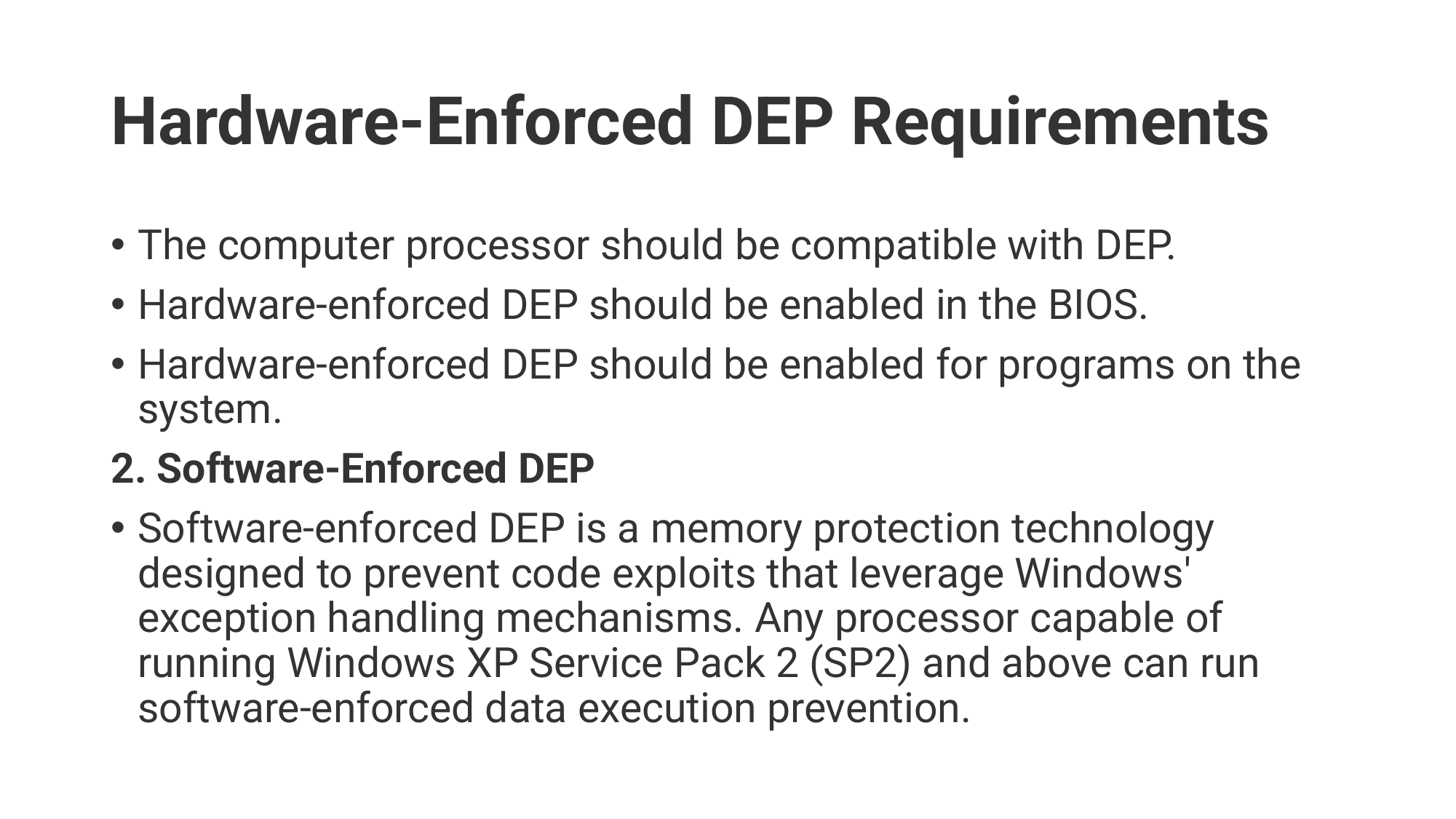

# Hardware-Enforced DEP Requirements
The computer processor should be compatible with DEP.
Hardware-enforced DEP should be enabled in the BIOS.
Hardware-enforced DEP should be enabled for programs on the system.
2. Software-Enforced DEP
Software-enforced DEP is a memory protection technology designed to prevent code exploits that leverage Windows' exception handling mechanisms. Any processor capable of running Windows XP Service Pack 2 (SP2) and above can run software-enforced data execution prevention.